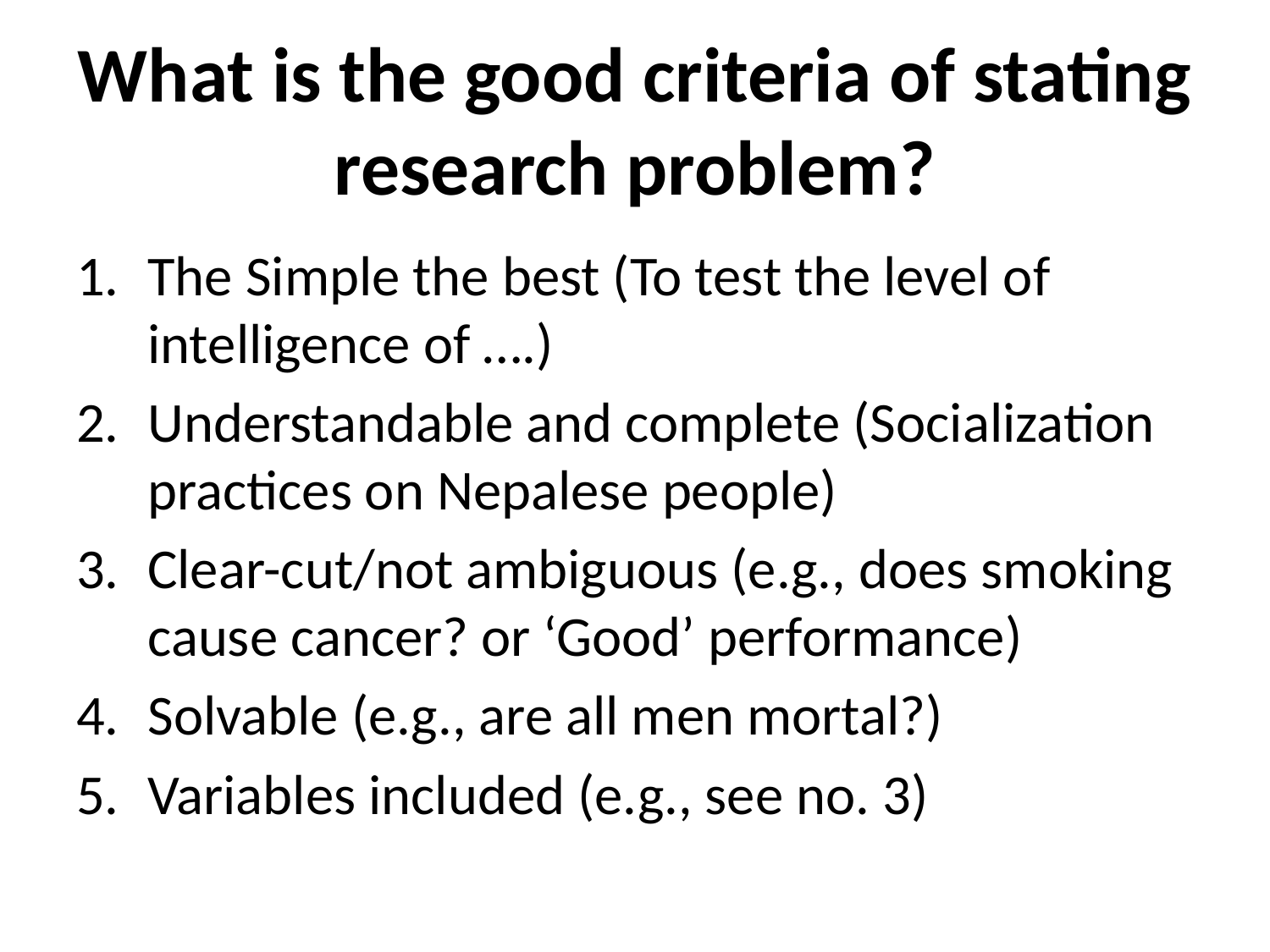

# What is the good criteria of stating research problem?
The Simple the best (To test the level of intelligence of ….)
Understandable and complete (Socialization practices on Nepalese people)
Clear-cut/not ambiguous (e.g., does smoking cause cancer? or ‘Good’ performance)
Solvable (e.g., are all men mortal?)
Variables included (e.g., see no. 3)